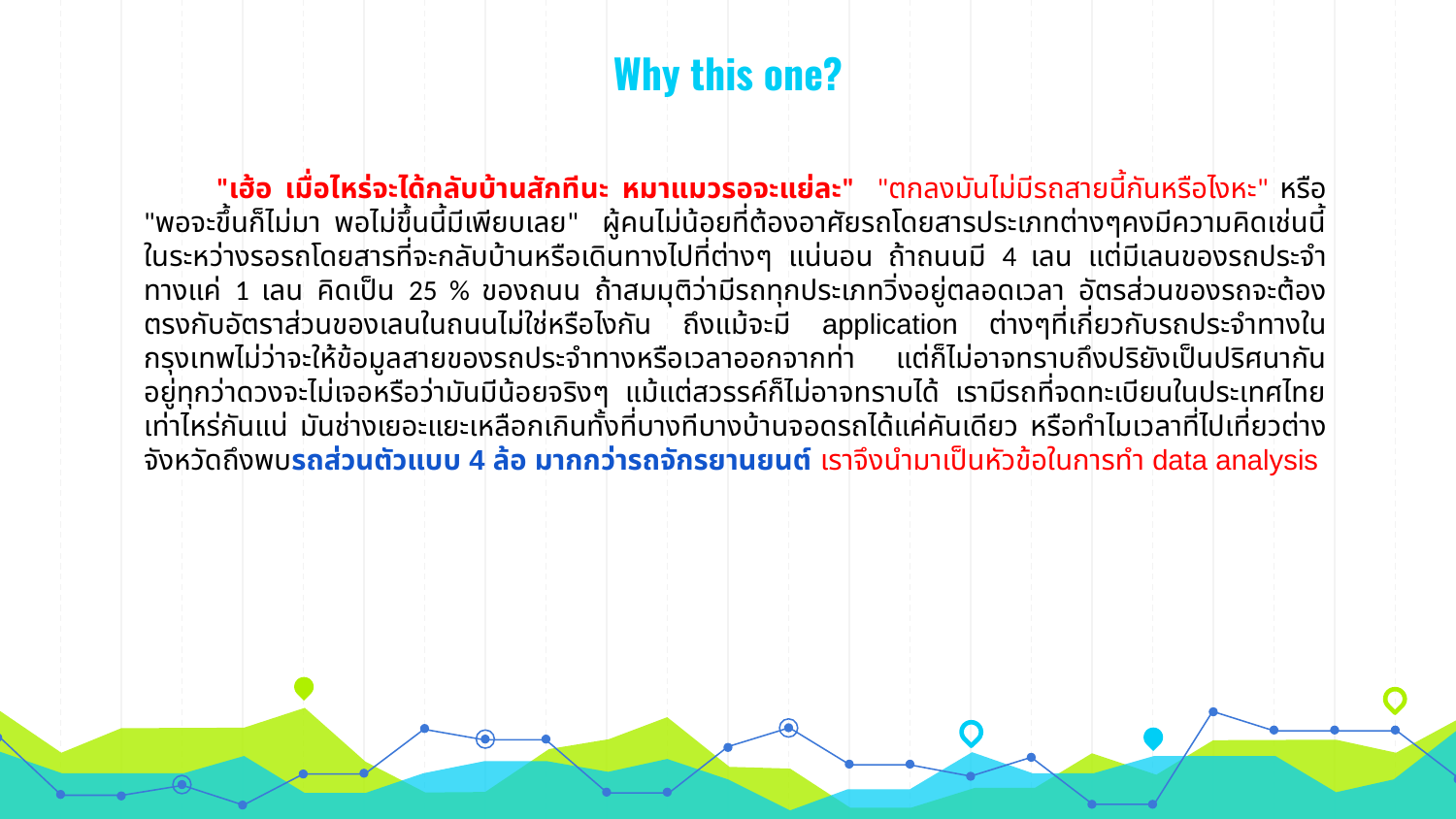

# Why this one?
"เฮ้อ เมื่อไหร่จะได้กลับบ้านสักทีนะ หมาแมวรอจะแย่ละ"  "ตกลงมันไม่มีรถสายนี้กันหรือไงหะ" หรือ "พอจะขึ้นก็ไม่มา พอไม่ขึ้นนี้มีเพียบเลย"  ผู้คนไม่น้อยที่ต้องอาศัยรถโดยสารประเภทต่างๆคงมีความคิดเช่นนี้ในระหว่างรอรถโดยสารที่จะกลับบ้านหรือเดินทางไปที่ต่างๆ แน่นอน ถ้าถนนมี 4 เลน แต่มีเลนของรถประจำทางแค่ 1 เลน คิดเป็น 25 % ของถนน ถ้าสมมุติว่ามีรถทุกประเภทวิ่งอยู่ตลอดเวลา อัตรส่วนของรถจะต้องตรงกับอัตราส่วนของเลนในถนนไม่ใช่หรือไงกัน ถึงแม้จะมี application ต่างๆที่เกี่ยวกับรถประจำทางในกรุงเทพไม่ว่าจะให้ข้อมูลสายของรถประจำทางหรือเวลาออกจากท่า แต่ก็ไม่อาจทราบถึงปริยังเป็นปริศนากันอยู่ทุกว่าดวงจะไม่เจอหรือว่ามันมีน้อยจริงๆ แม้แต่สวรรค์ก็ไม่อาจทราบได้ เรามีรถที่จดทะเบียนในประเทศไทยเท่าไหร่กันแน่ มันช่างเยอะแยะเหลือกเกินทั้งที่บางทีบางบ้านจอดรถได้แค่คันเดียว หรือทำไมเวลาที่ไปเที่ยวต่างจังหวัดถึงพบรถส่วนตัวแบบ 4 ล้อ มากกว่ารถจักรยานยนต์ เราจึงนำมาเป็นหัวข้อในการทำ data analysis